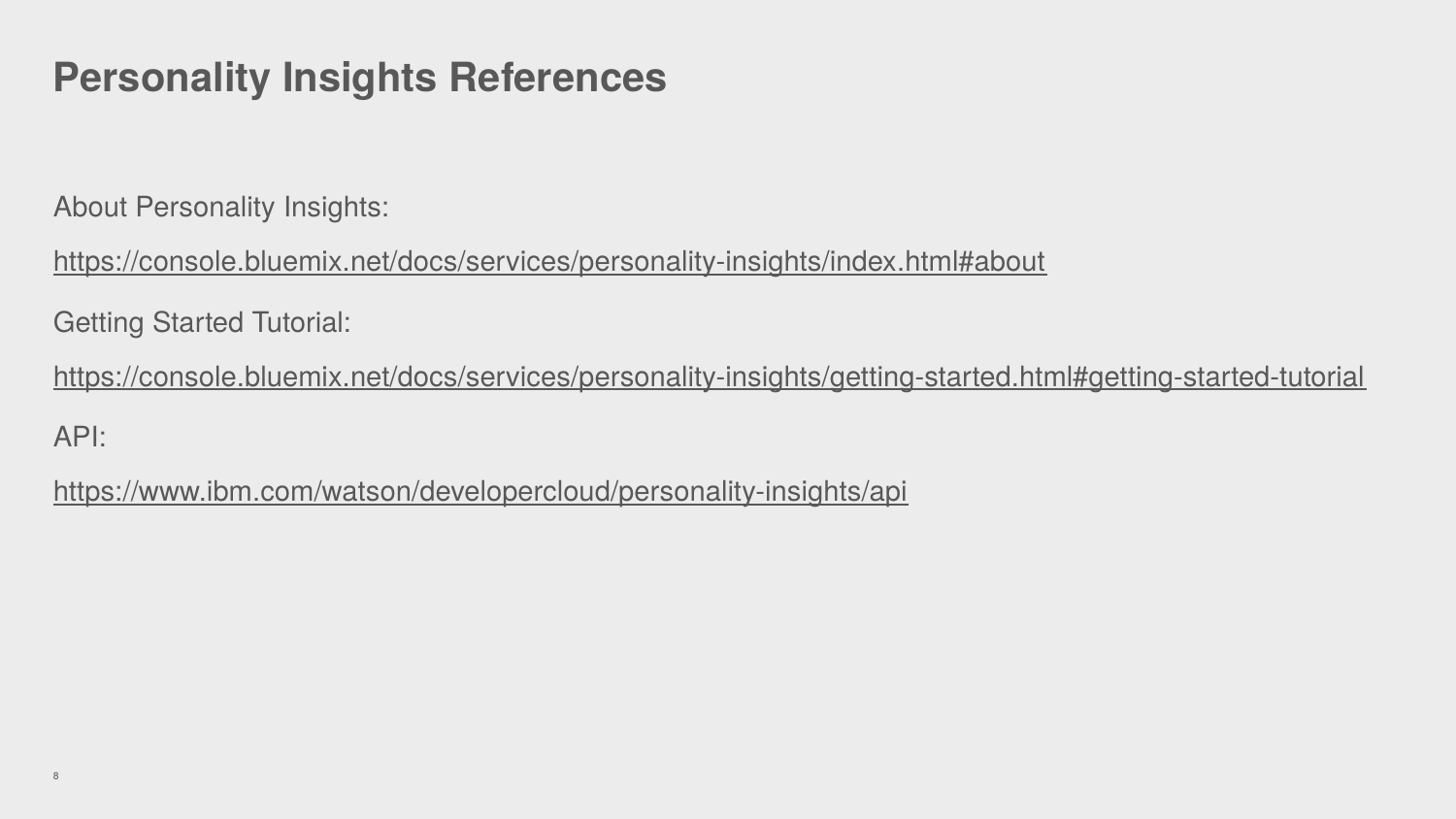

# Personality Insights References
About Personality Insights:
https://console.bluemix.net/docs/services/personality-insights/index.html#about
Getting Started Tutorial:
https://console.bluemix.net/docs/services/personality-insights/getting-started.html#getting-started-tutorial
API:
https://www.ibm.com/watson/developercloud/personality-insights/api
8